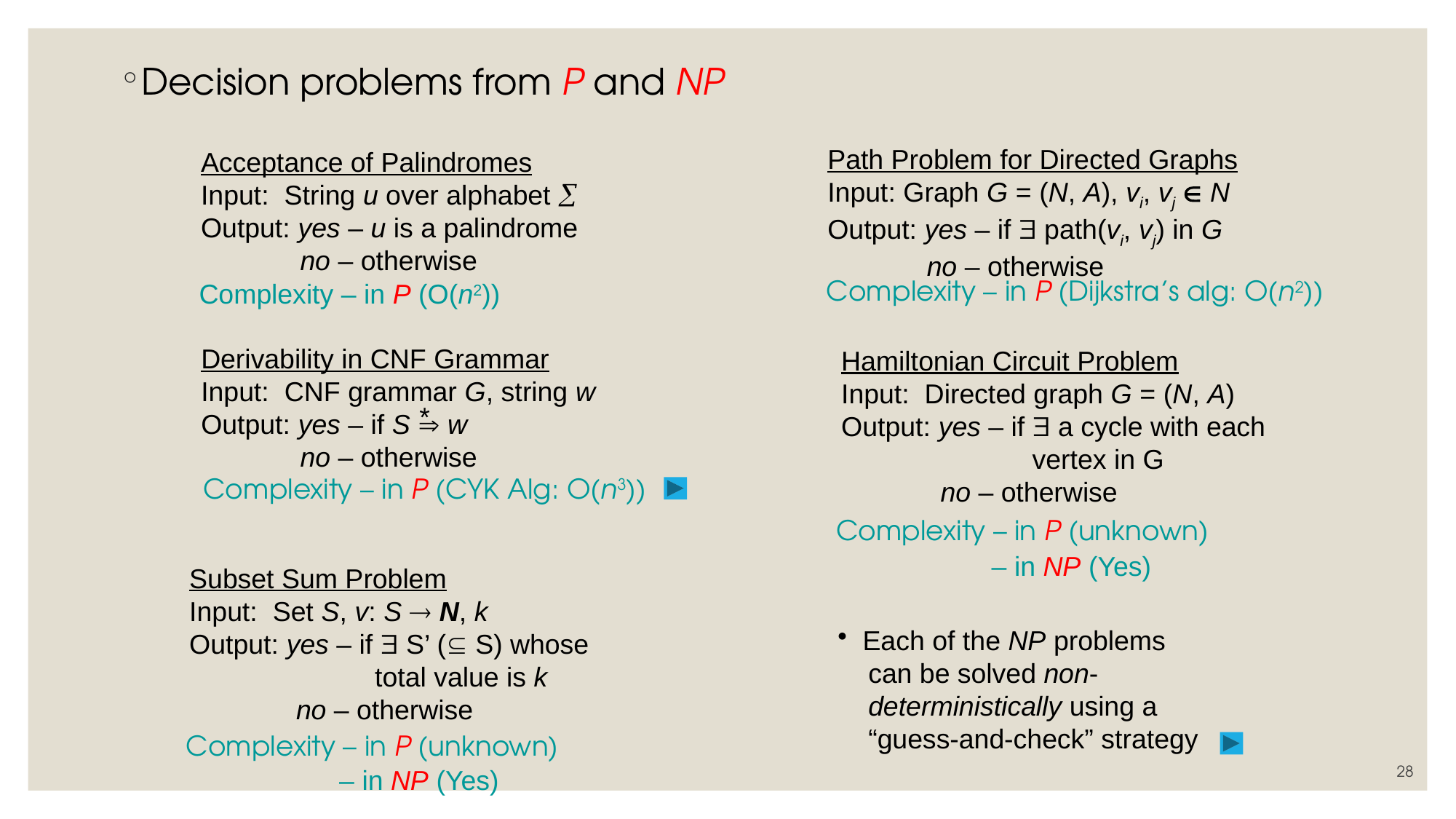

Decision problems from P and NP
Path Problem for Directed Graphs
Input: Graph G = (N, A), vi, vj ∈ N
Output: yes – if ∃ path(vi, vj) in G
             no – otherwise
Acceptance of Palindromes
Input:  String u over alphabet ∑
Output: yes – u is a palindrome
             no – otherwise
Complexity – in P (Dijkstra’s alg: O(n2))
Complexity – in P (O(n2))
Derivability in CNF Grammar
Input:  CNF grammar G, string w
Output: yes – if S ⇒ w
             no – otherwise
Hamiltonian Circuit Problem
Input:  Directed graph G = (N, A)
Output: yes – if ∃ a cycle with each
                         vertex in G
             no – otherwise
*
Complexity – in P (CYK Alg: O(n3))

Complexity – in P (unknown)
 – in NP (Yes)
Subset Sum Problem
Input:  Set S, v: S → N, k
Output: yes – if ∃ S’ (⊆ S) whose
 	          total value is k
              no – otherwise
  Each of the NP problems
    can be solved non-
    deterministically using a
    “guess-and-check” strategy
Complexity – in P (unknown)

28
 – in NP (Yes)